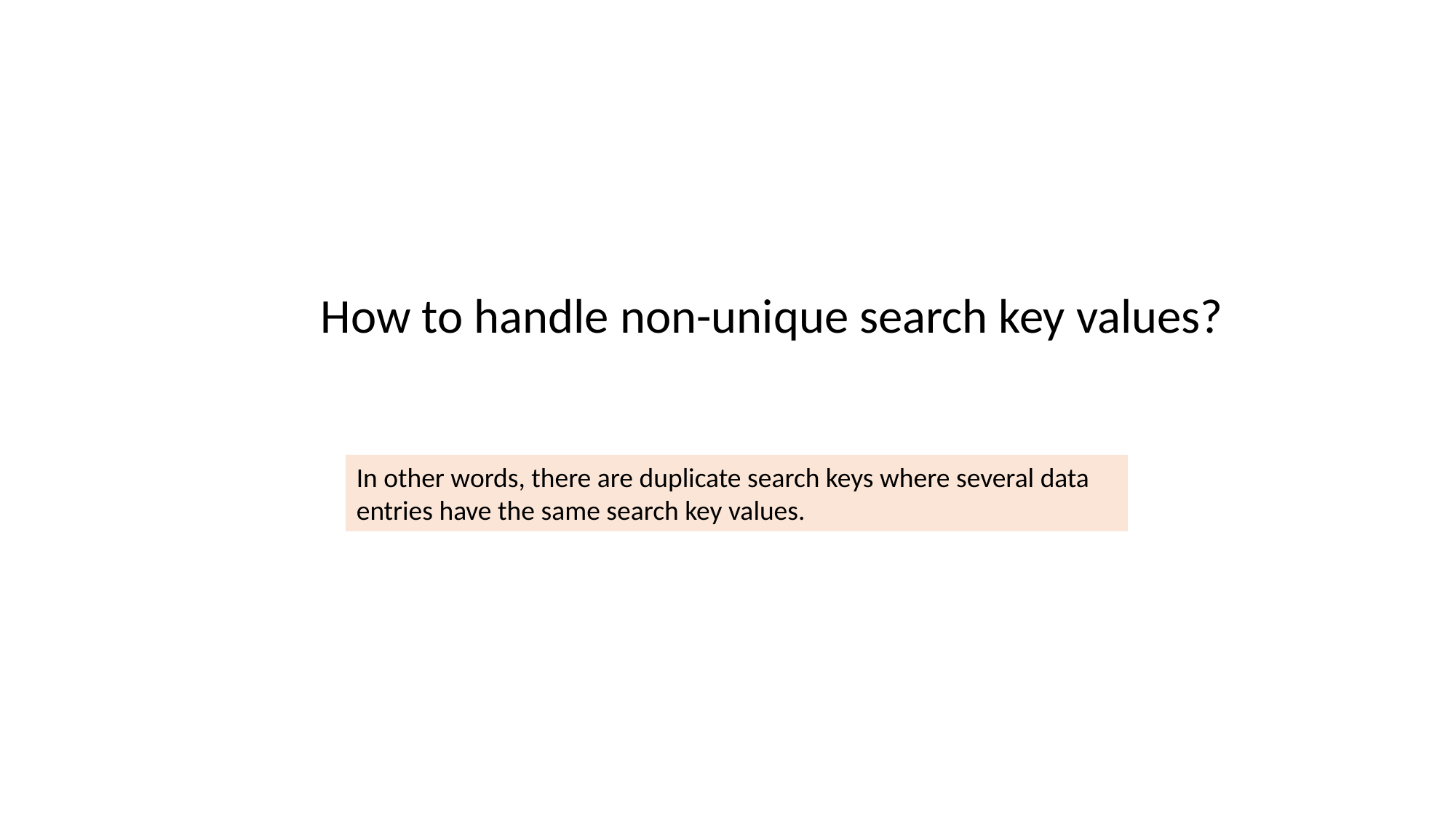

How to handle non-unique search key values?
In other words, there are duplicate search keys where several data entries have the same search key values.